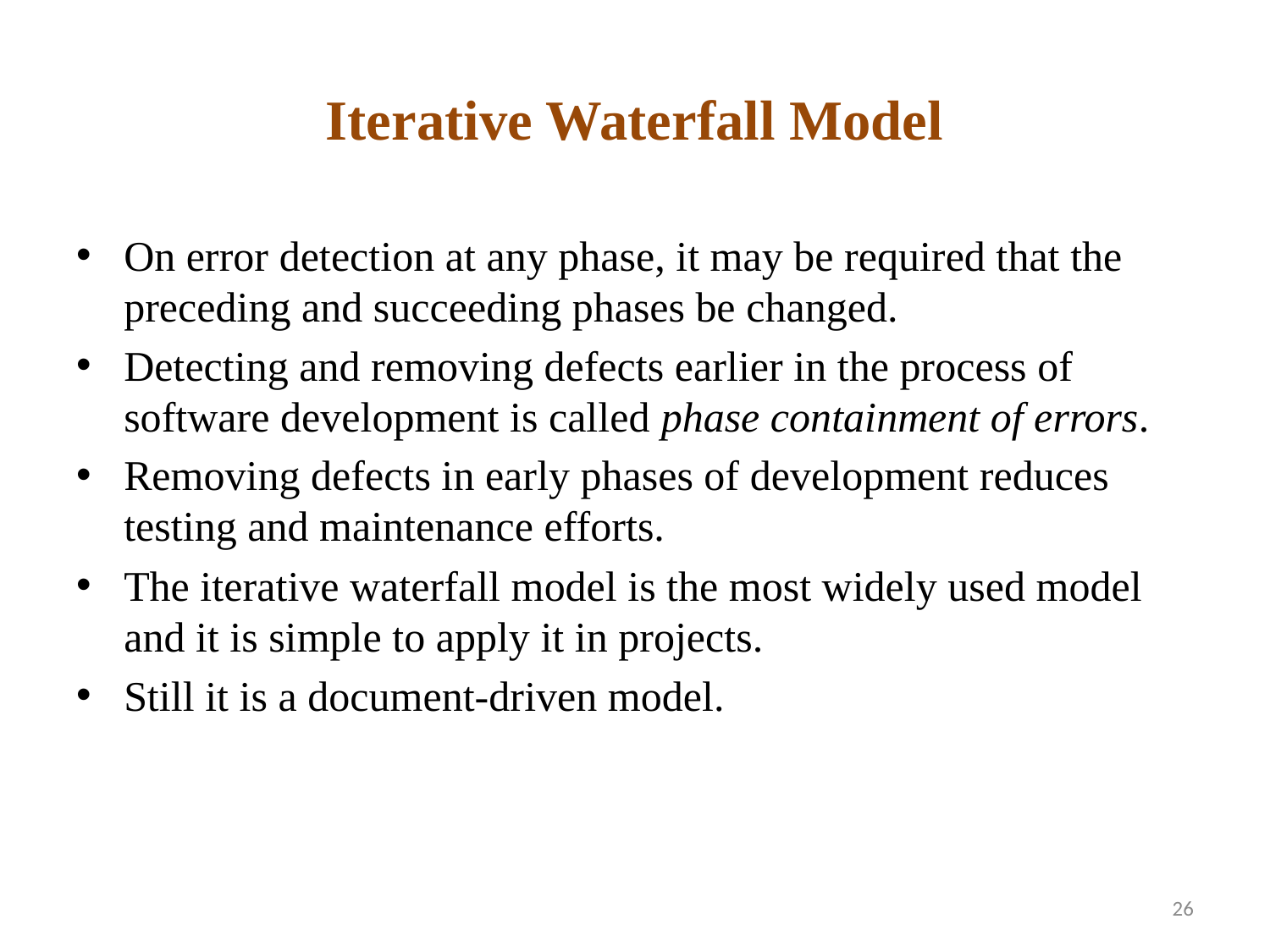

# Iterative Waterfall Model
On error detection at any phase, it may be required that the preceding and succeeding phases be changed.
Detecting and removing defects earlier in the process of software development is called phase containment of errors.
Removing defects in early phases of development reduces testing and maintenance efforts.
The iterative waterfall model is the most widely used model and it is simple to apply it in projects.
Still it is a document-driven model.

26